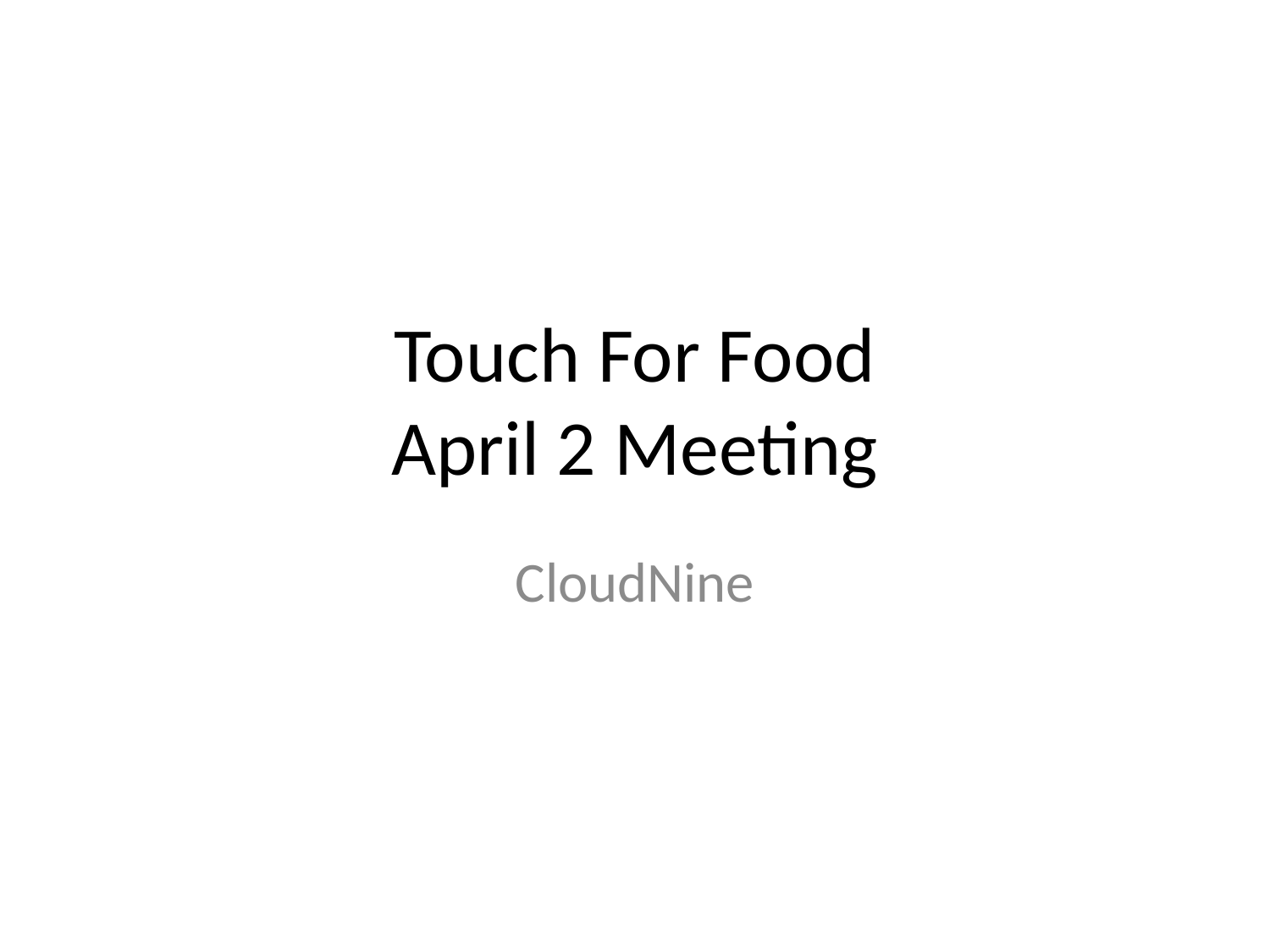

# Touch For Food April 2 Meeting
CloudNine